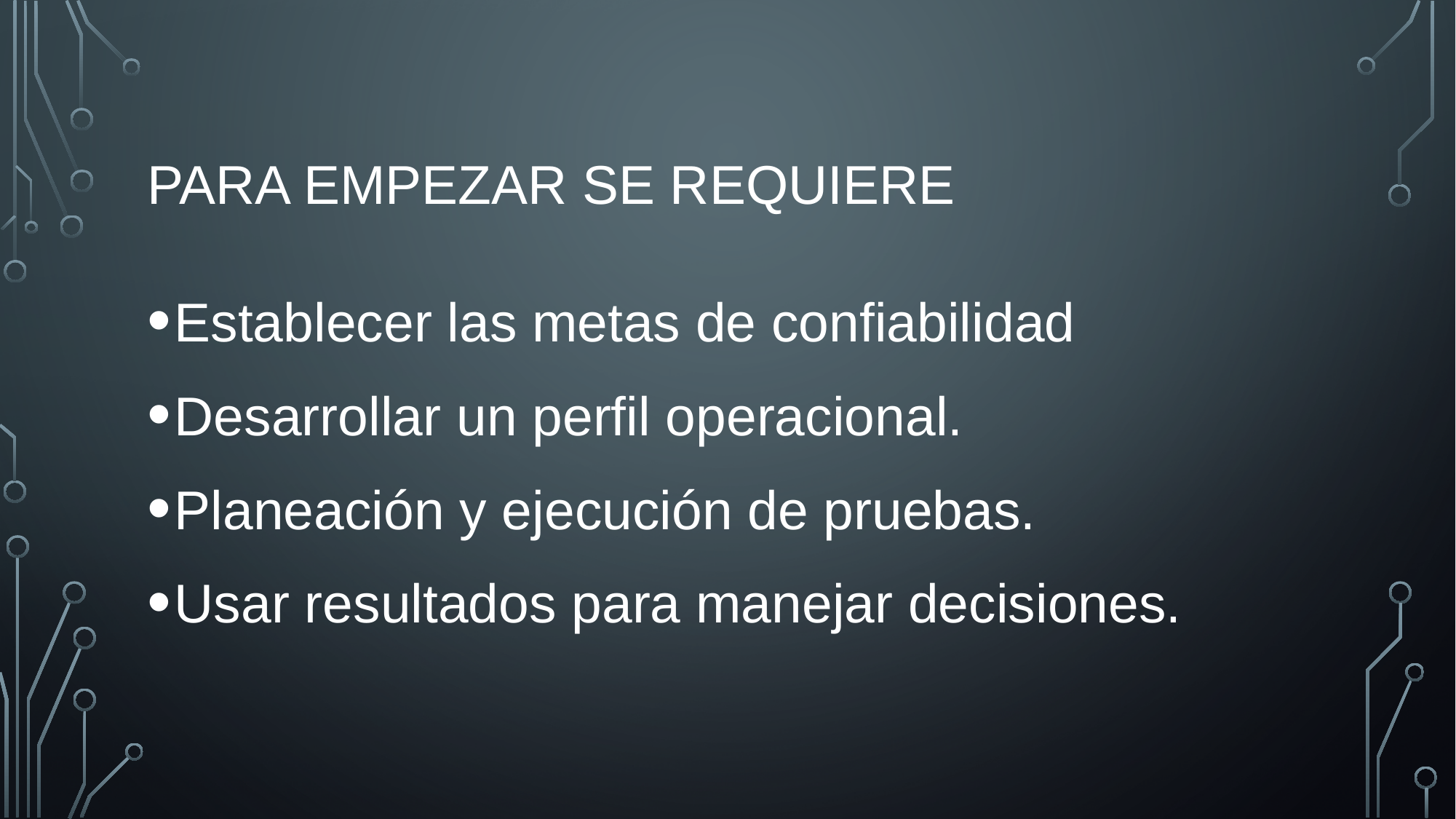

# Para empezar se requiere
Establecer las metas de confiabilidad
Desarrollar un perfil operacional.
Planeación y ejecución de pruebas.
Usar resultados para manejar decisiones.